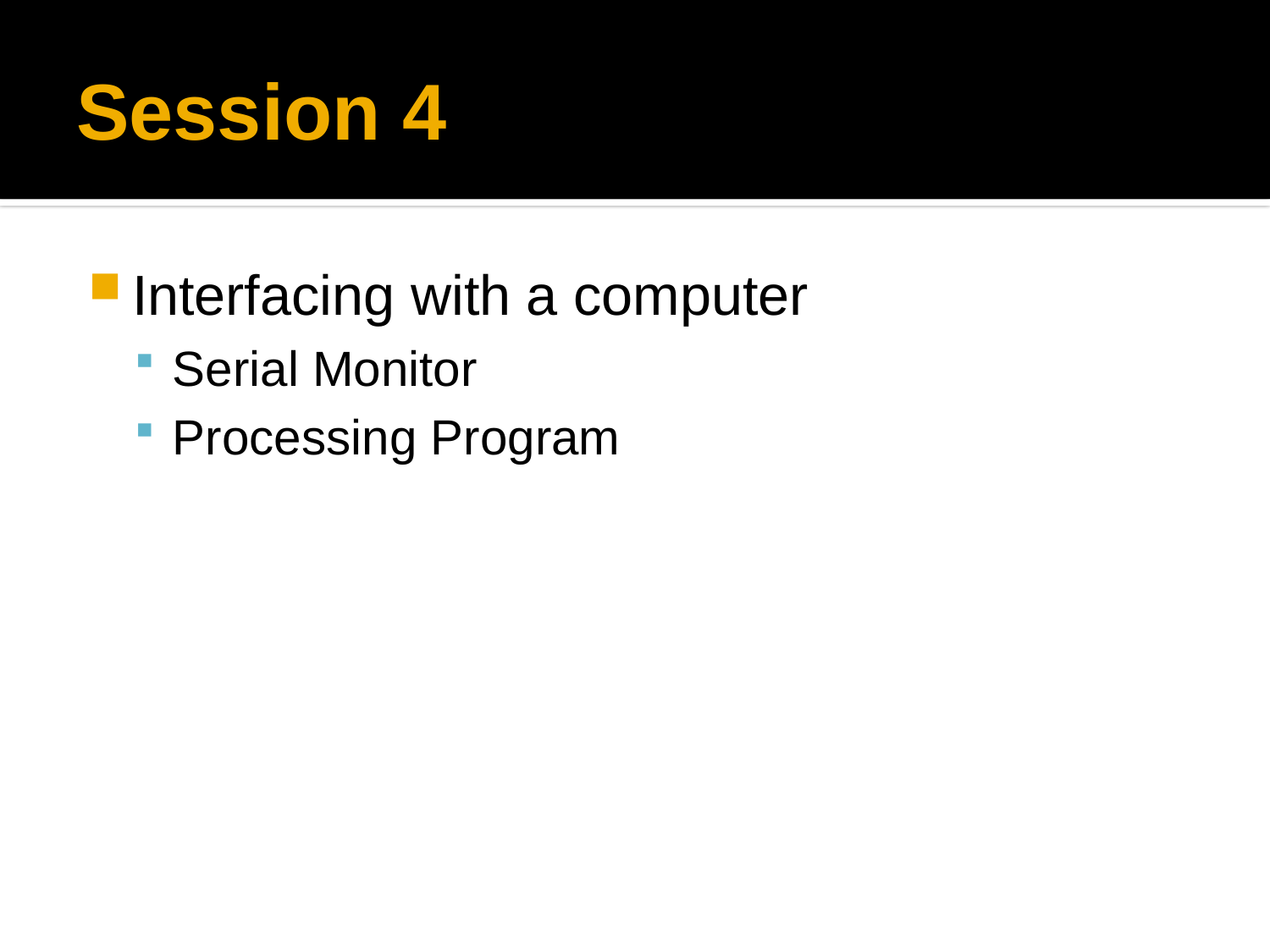

# Session 4
Interfacing with a computer
Serial Monitor
Processing Program